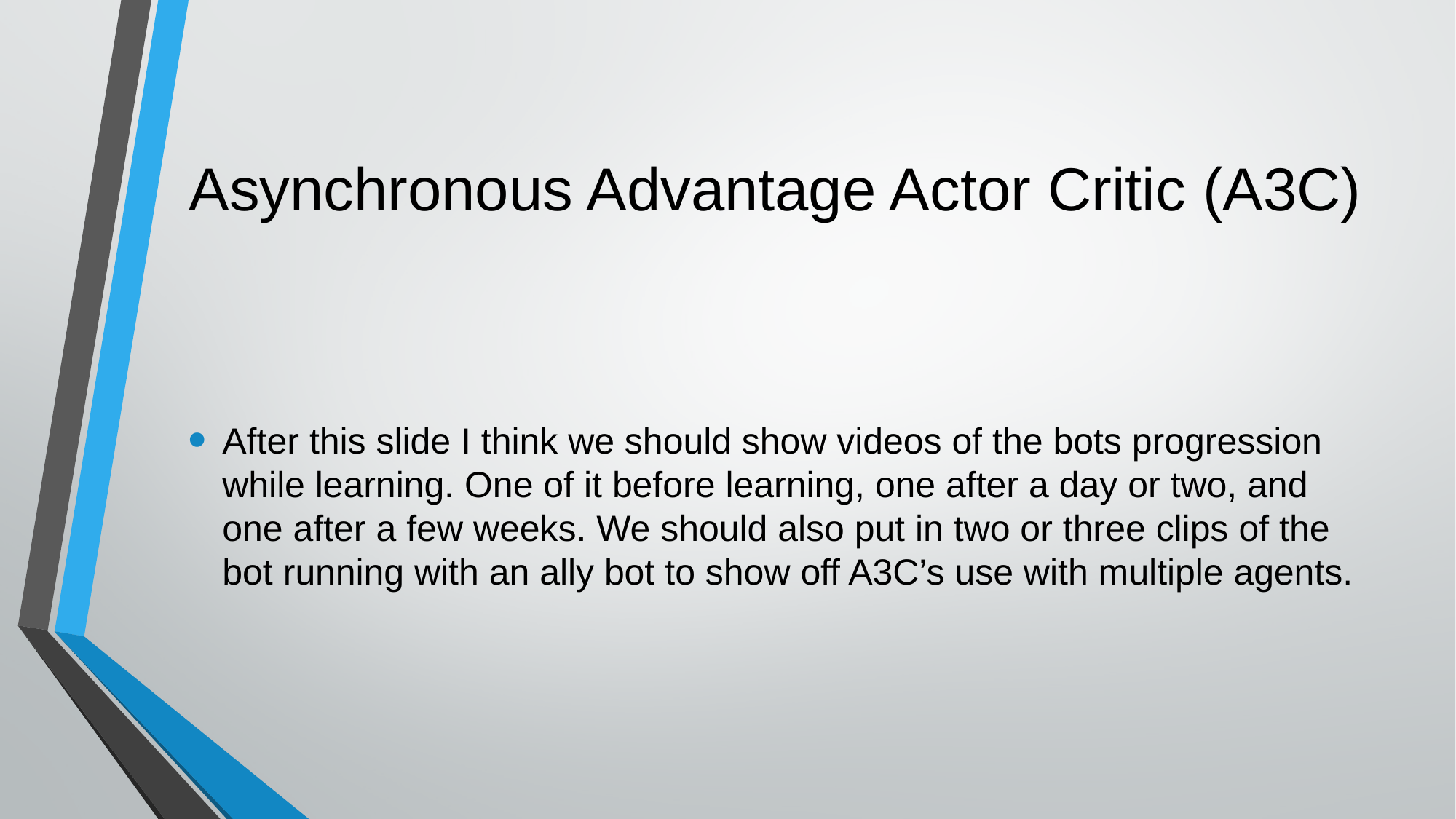

# Asynchronous Advantage Actor Critic (A3C)
After this slide I think we should show videos of the bots progression while learning. One of it before learning, one after a day or two, and one after a few weeks. We should also put in two or three clips of the bot running with an ally bot to show off A3C’s use with multiple agents.